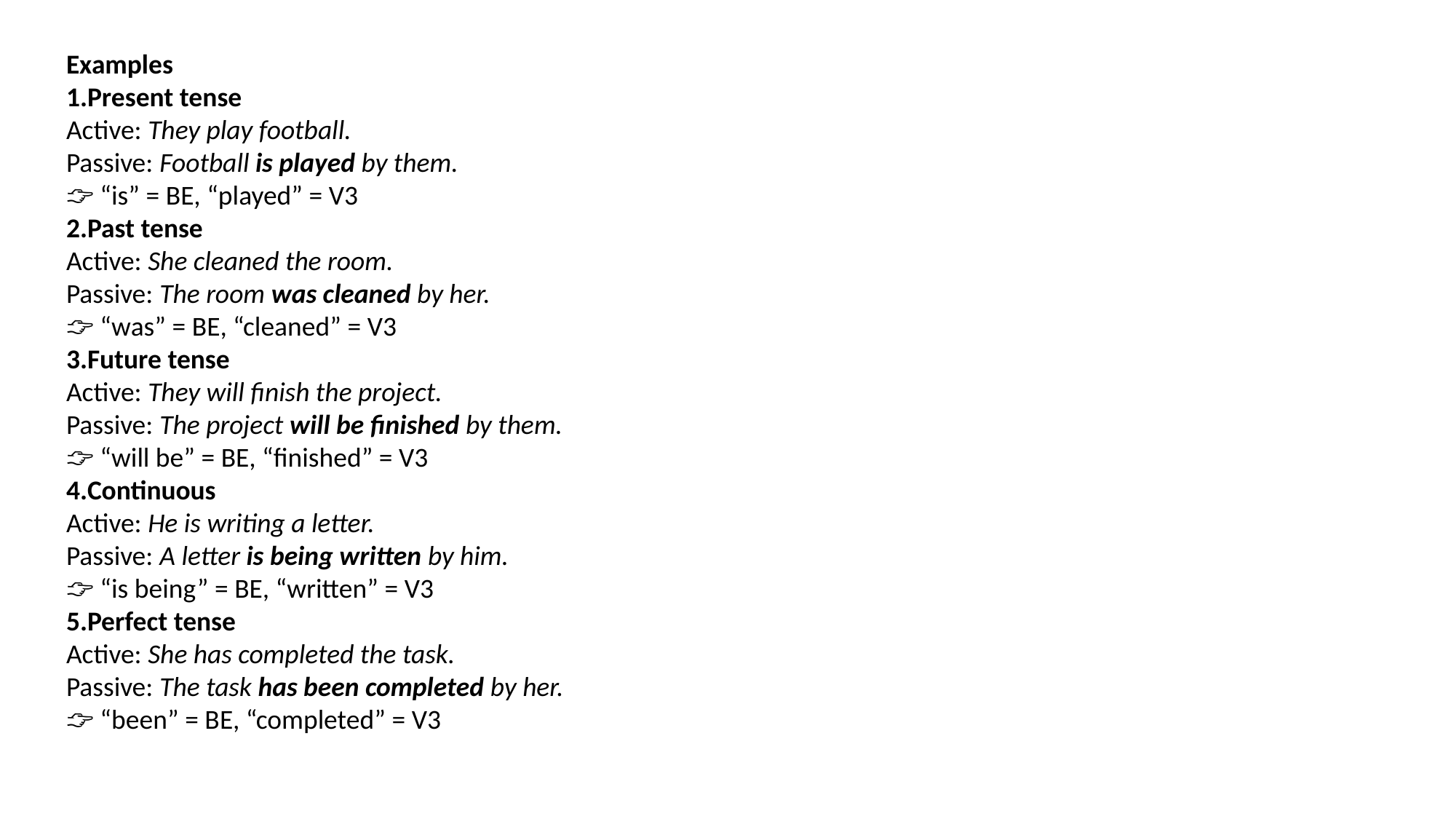

Examples
Present tense
Active: They play football.
Passive: Football is played by them.
👉 “is” = BE, “played” = V3
Past tense
Active: She cleaned the room.
Passive: The room was cleaned by her.
👉 “was” = BE, “cleaned” = V3
Future tense
Active: They will finish the project.
Passive: The project will be finished by them.
👉 “will be” = BE, “finished” = V3
Continuous
Active: He is writing a letter.
Passive: A letter is being written by him.
👉 “is being” = BE, “written” = V3
Perfect tense
Active: She has completed the task.
Passive: The task has been completed by her.
👉 “been” = BE, “completed” = V3